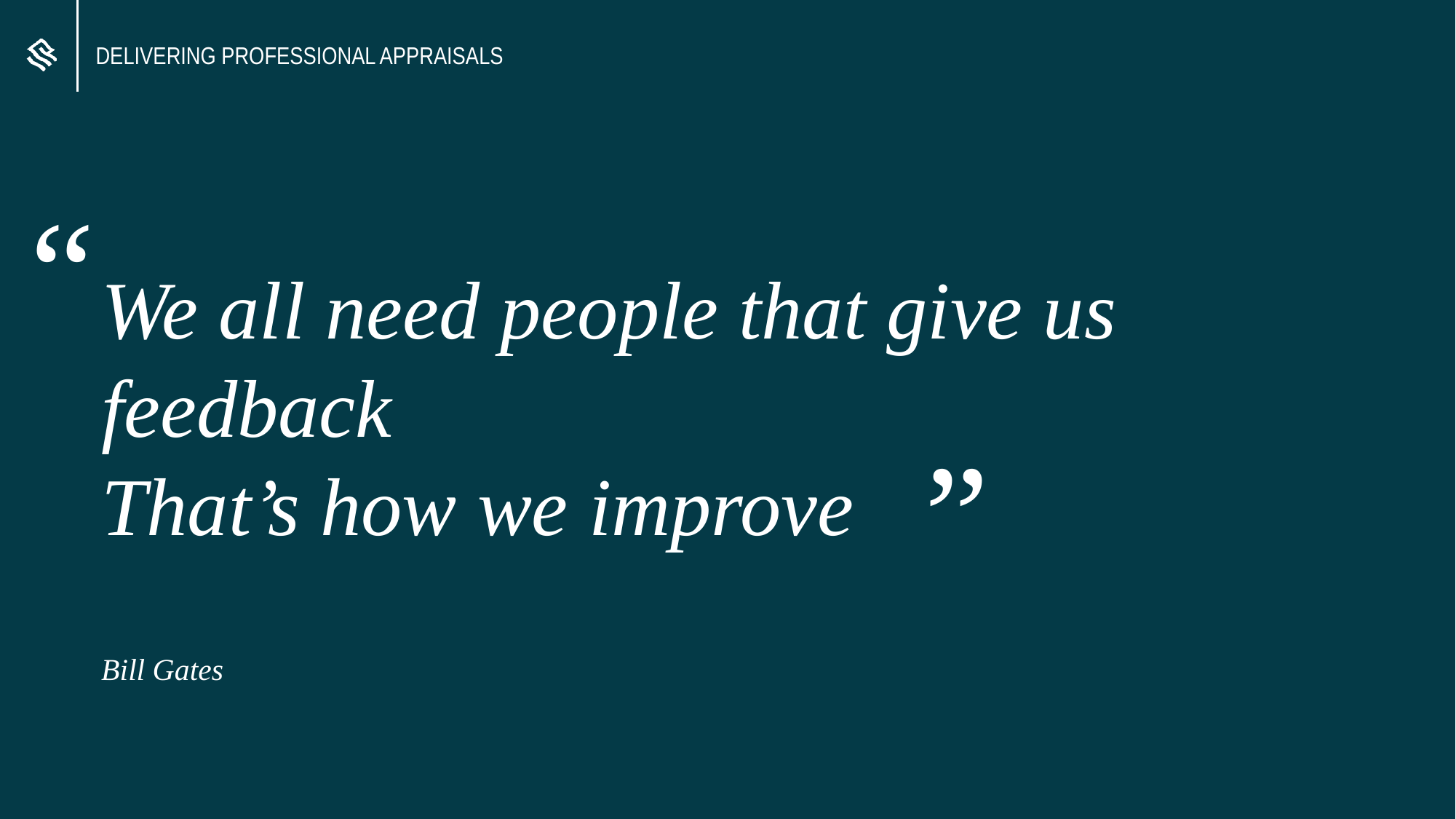

DELIVERING PROFESSIONAL APPRAISALS
“
We all need people that give us feedback
That’s how we improve

Bill Gates

“